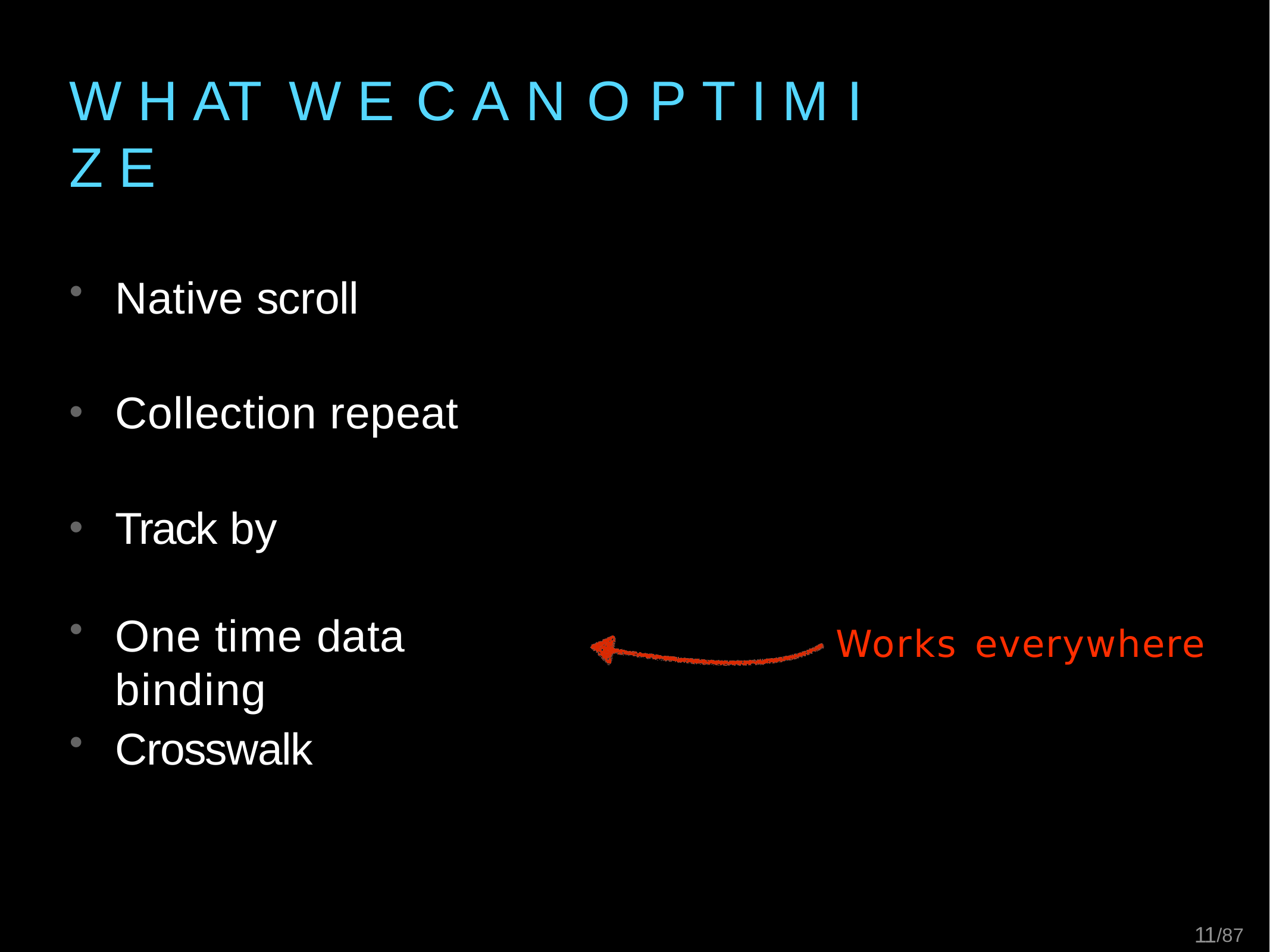

# W H AT	W E	C A N	O P T I M I Z E
Native scroll

Collection repeat

Track by
One time data binding
Works everywhere

Crosswalk
11/87